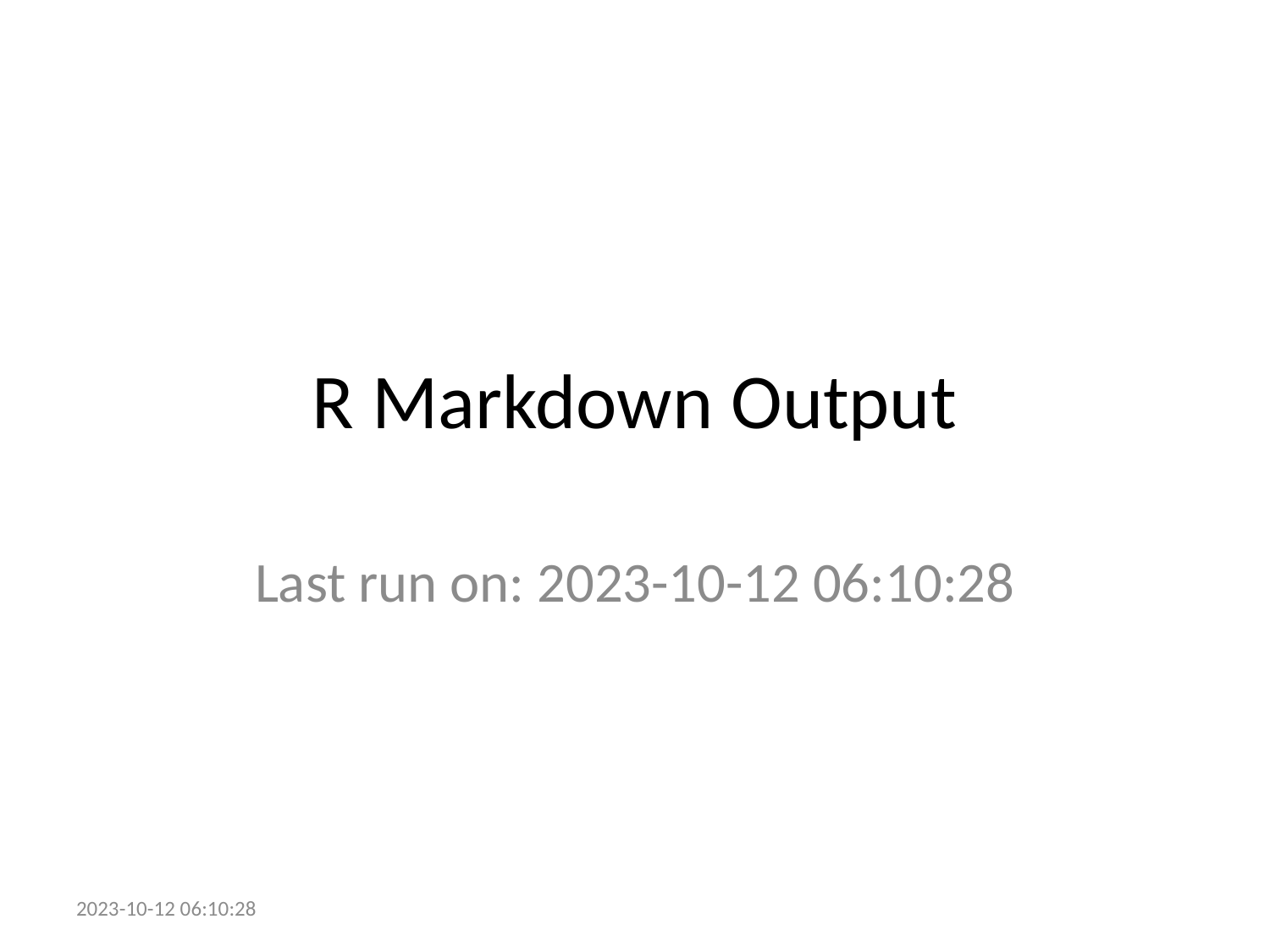

# R Markdown Output
Last run on: 2023-10-12 06:10:28
2023-10-12 06:10:28